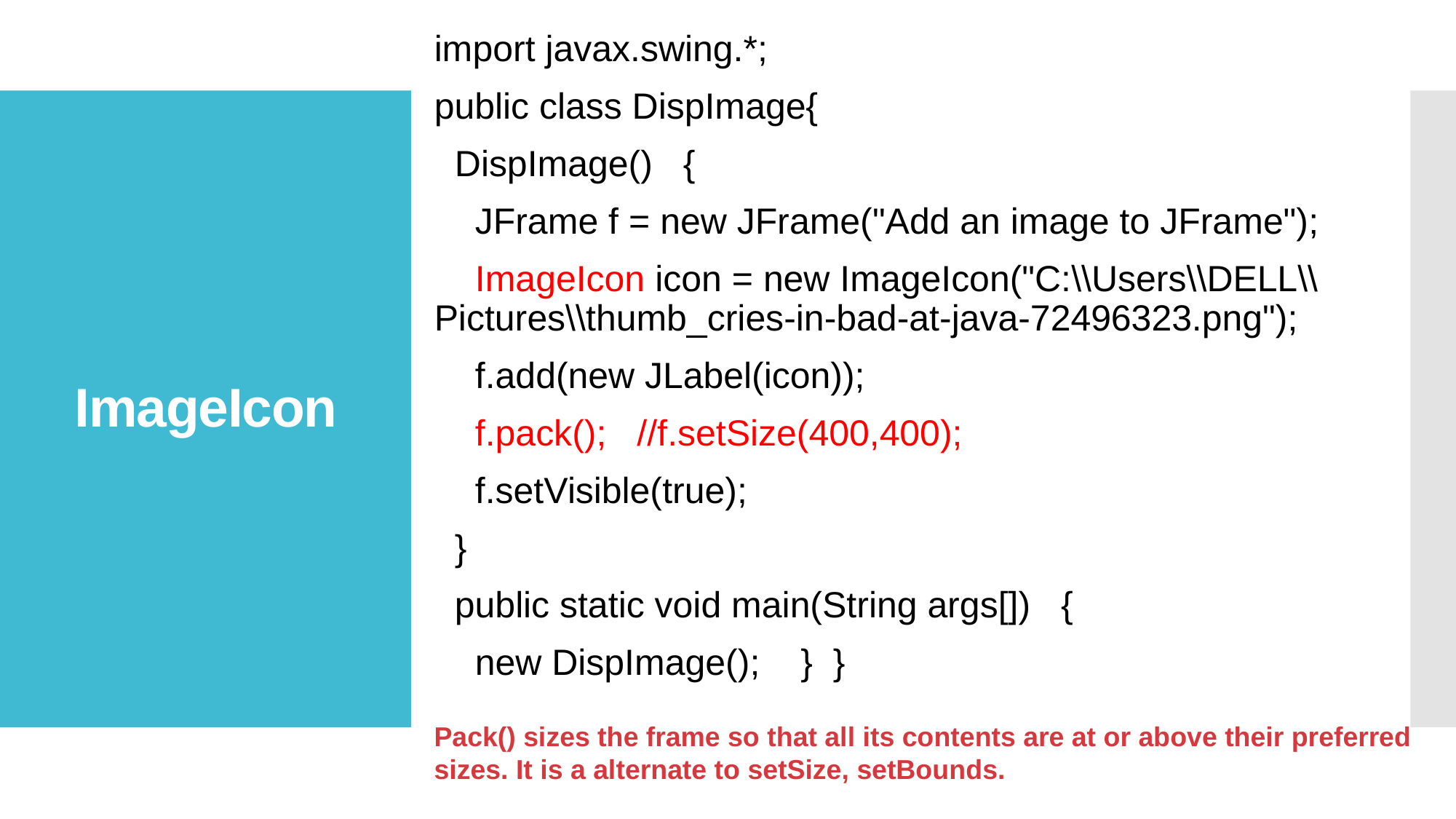

import javax.swing.*;
public class DispImage{
  DispImage()   {
    JFrame f = new JFrame("Add an image to JFrame");
    ImageIcon icon = new ImageIcon("C:\\Users\\DELL\\Pictures\\thumb_cries-in-bad-at-java-72496323.png");
    f.add(new JLabel(icon));
    f.pack();   //f.setSize(400,400);
    f.setVisible(true);
  }
  public static void main(String args[])   {
    new DispImage();    }  }
# ImageIcon
Pack() sizes the frame so that all its contents are at or above their preferred sizes. It is a alternate to setSize, setBounds.